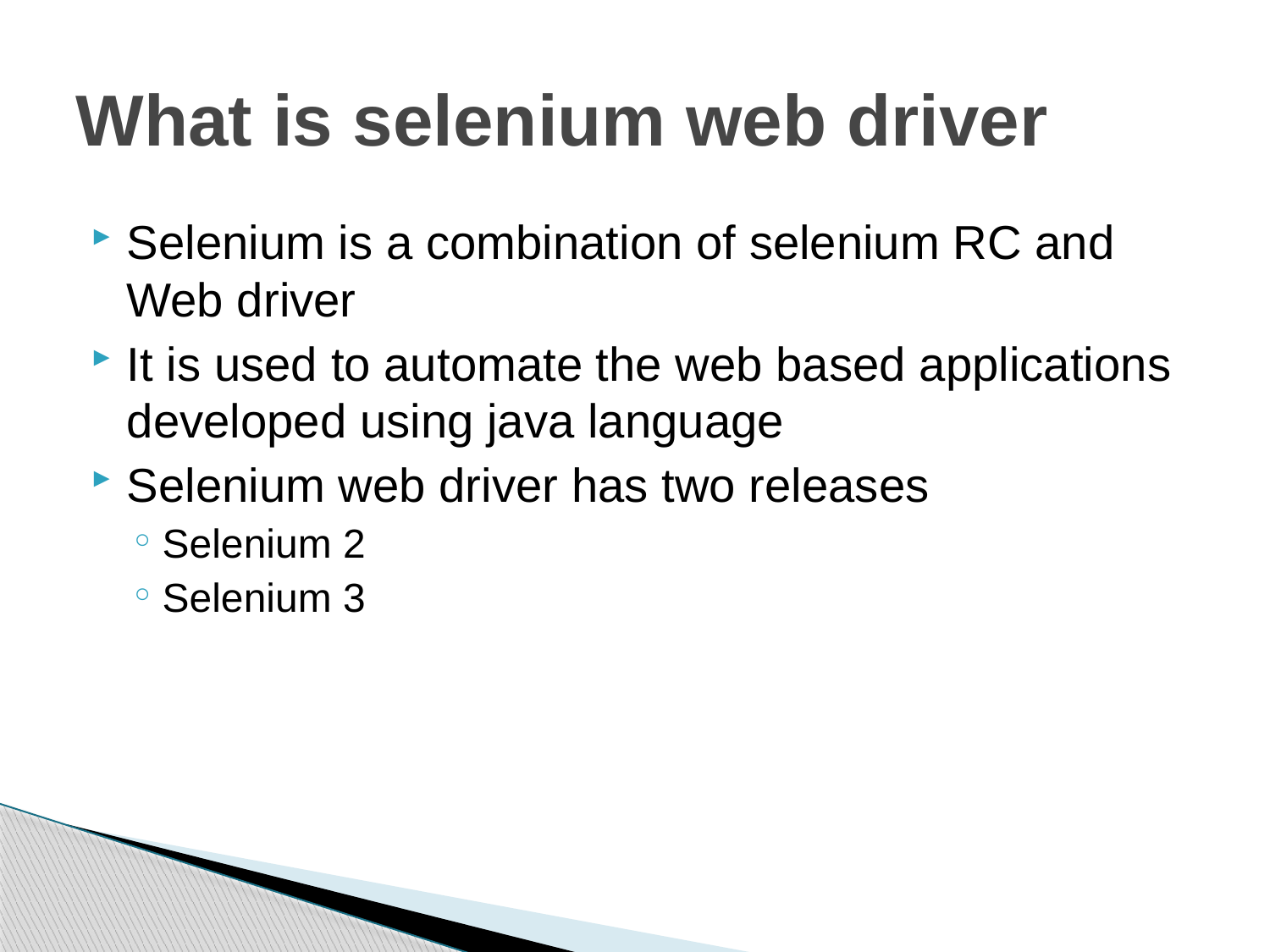

# What is selenium web driver
Selenium is a combination of selenium RC and Web driver
It is used to automate the web based applications developed using java language
Selenium web driver has two releases
Selenium 2
Selenium 3